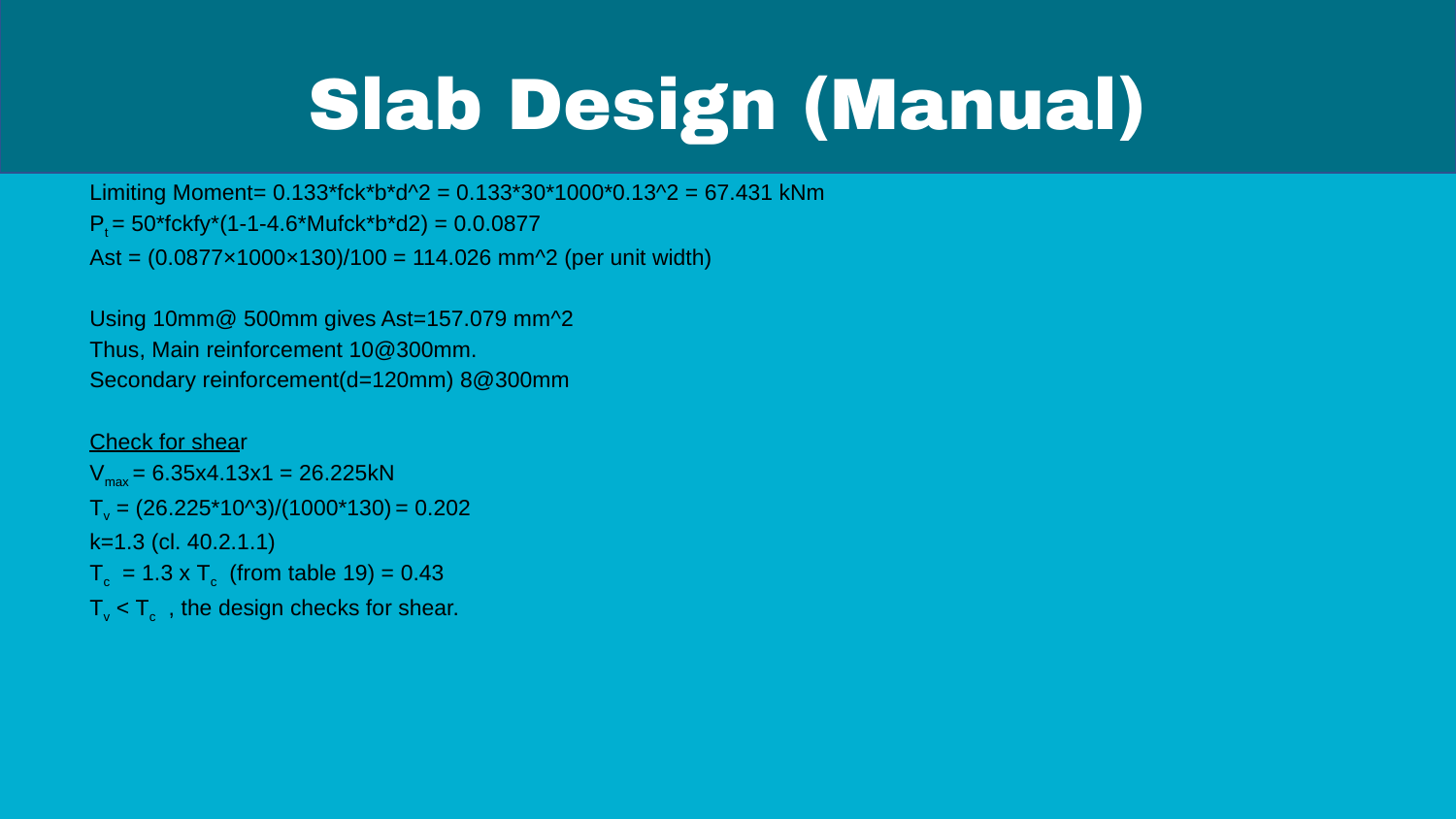

# Slab Design (Manual)
Limiting Moment= 0.133*fck*b*d^2 = 0.133*30*1000*0.13^2 = 67.431 kNm
Pt = 50*fckfy*(1-1-4.6*Mufck*b*d2) = 0.0.0877
Ast = (0.0877×1000×130)/100 = 114.026 mm^2 (per unit width)

Using 10mm@ 500mm gives Ast=157.079 mm^2
Thus, Main reinforcement 10@300mm.
Secondary reinforcement(d=120mm) 8@300mm

Check for shear
Vmax = 6.35x4.13x1 = 26.225kN
Τv = (26.225*10^3)/(1000*130) = 0.202
k=1.3 (cl. 40.2.1.1)
Τc  = 1.3 x Τc  (from table 19) = 0.43
Τv < Τc  , the design checks for shear.